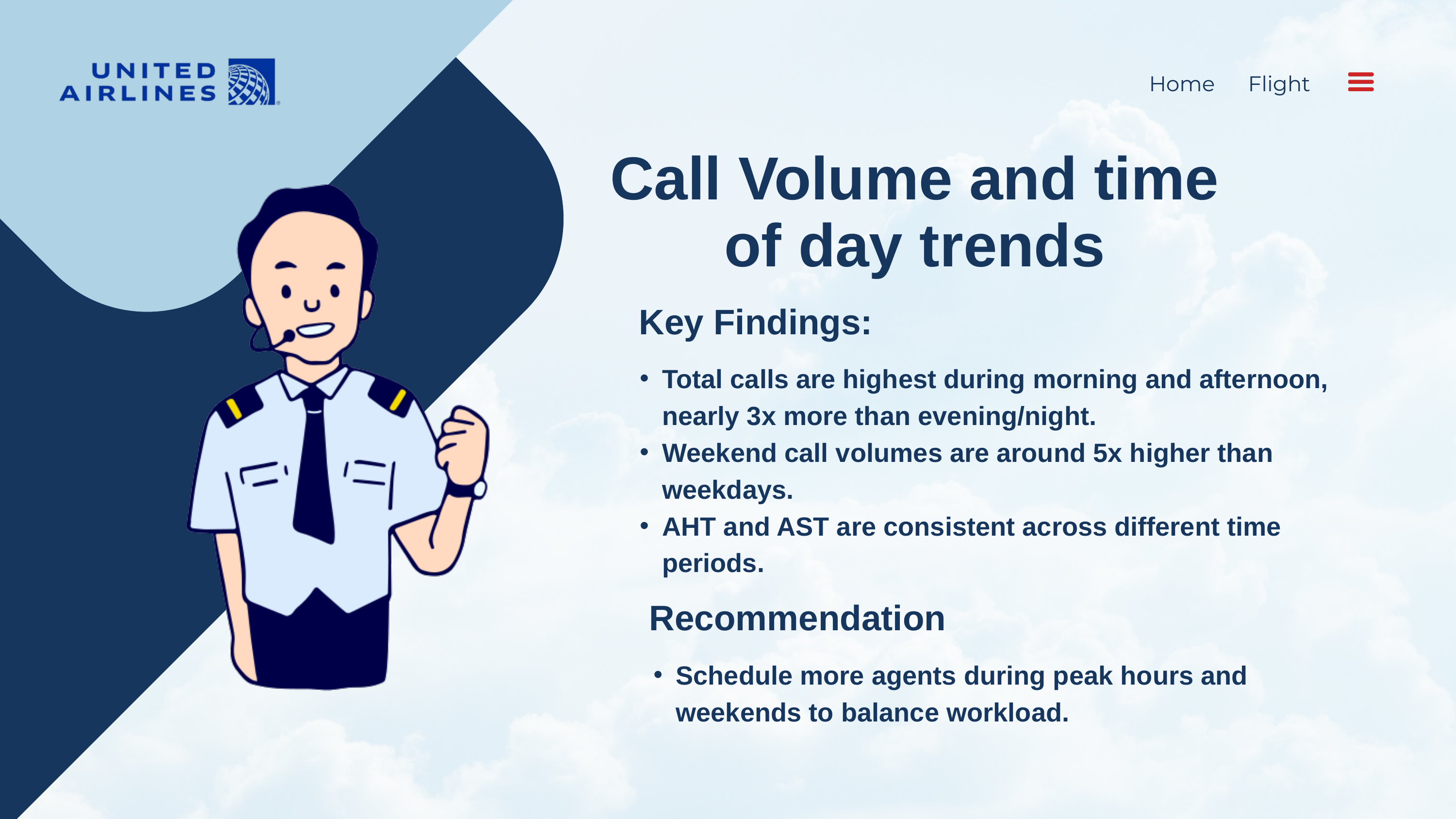

Home
Flight

Call Volume and time of day trends

Key Findings:
Total calls are highest during morning and afternoon, nearly 3x more than evening/night.
Weekend call volumes are around 5x higher than weekdays.
AHT and AST are consistent across different time periods.
Recommendation
Schedule more agents during peak hours and weekends to balance workload.